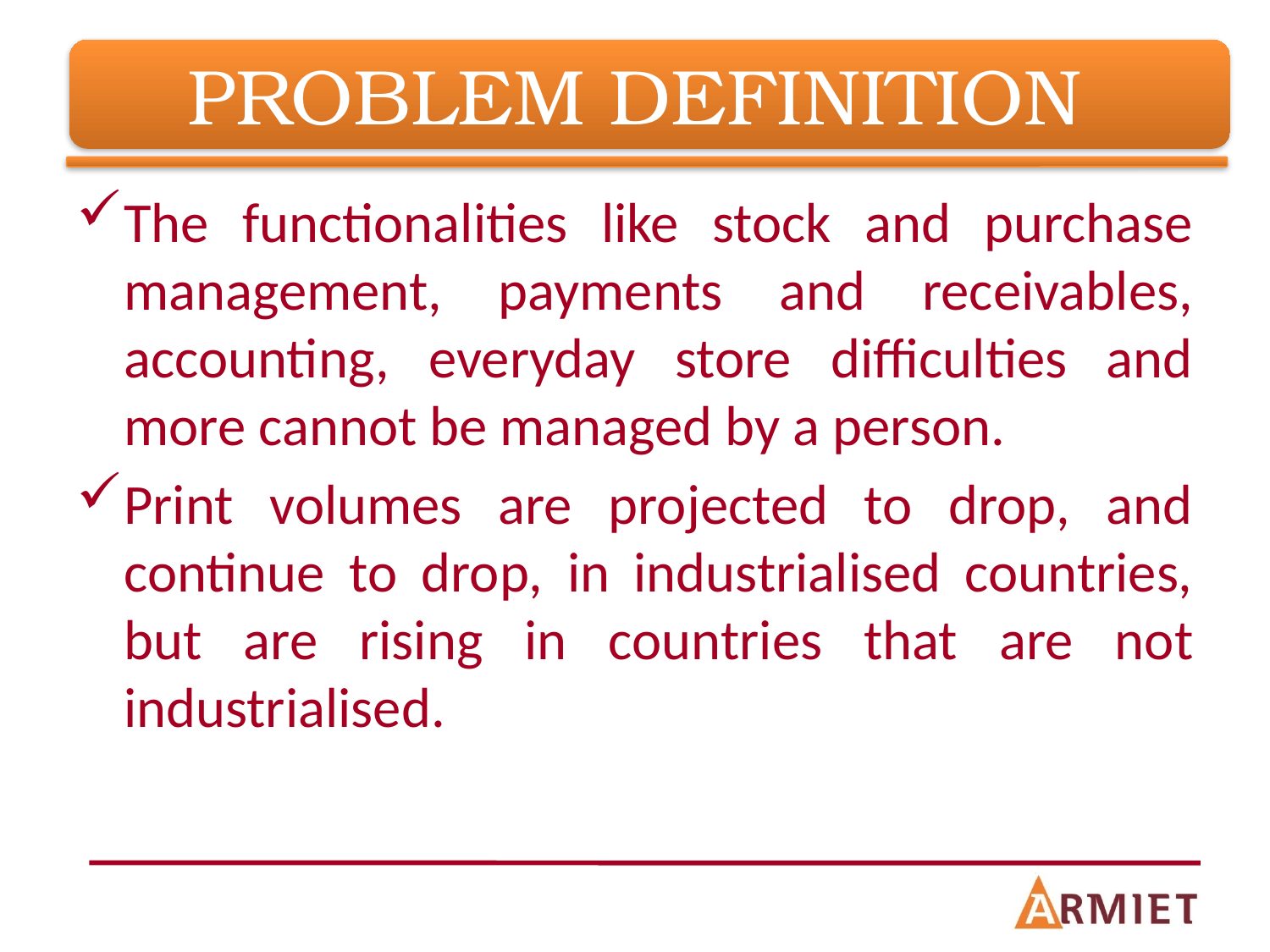

# PROBLEM DEFINITION
The functionalities like stock and purchase management, payments and receivables, accounting, everyday store difficulties and more cannot be managed by a person.
Print volumes are projected to drop, and continue to drop, in industrialised countries, but are rising in countries that are not industrialised.